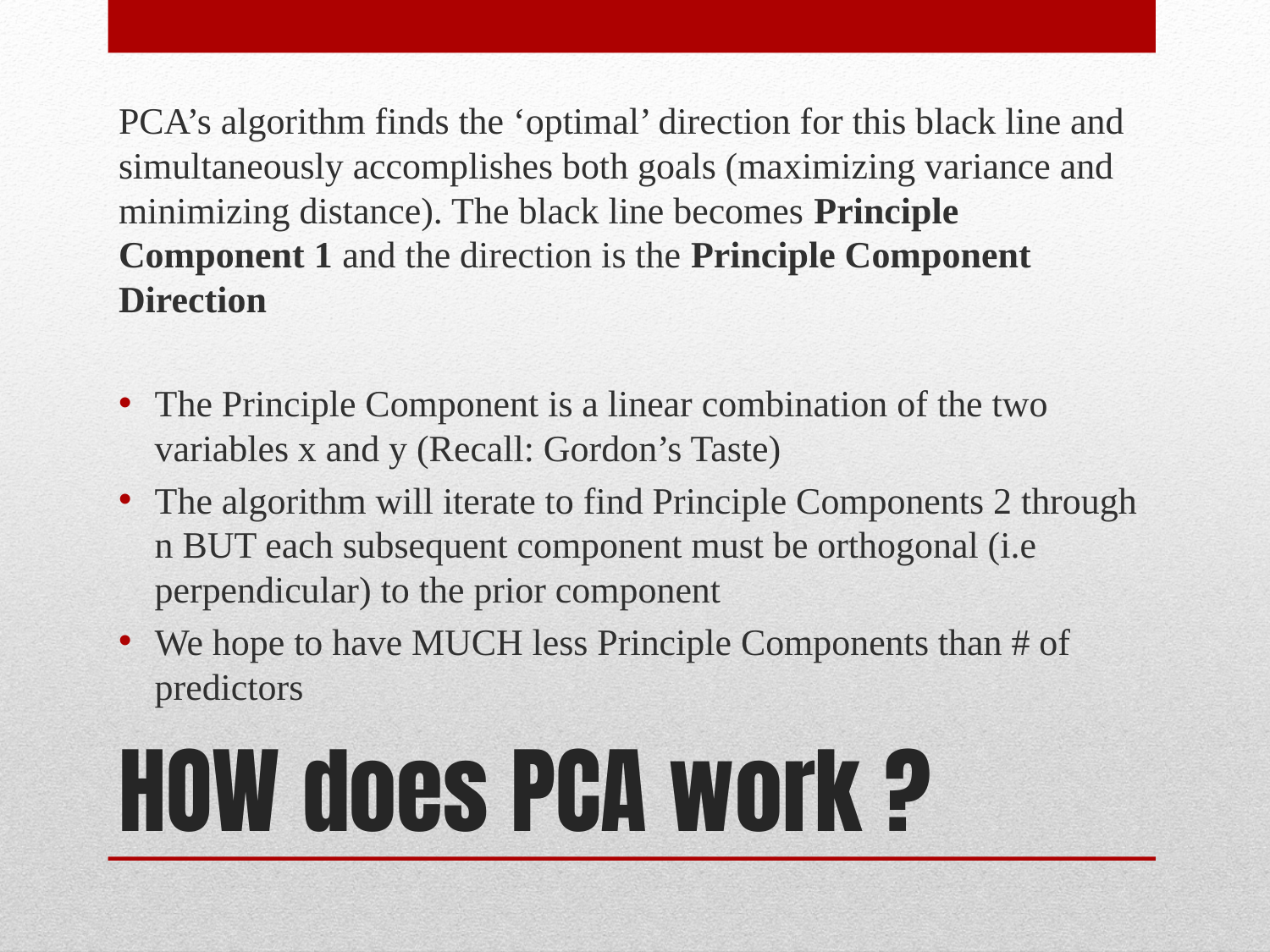

PCA’s algorithm finds the ‘optimal’ direction for this black line and simultaneously accomplishes both goals (maximizing variance and minimizing distance). The black line becomes Principle Component 1 and the direction is the Principle Component Direction

The Principle Component is a linear combination of the two variables x and y (Recall: Gordon’s Taste)
The algorithm will iterate to find Principle Components 2 through n BUT each subsequent component must be orthogonal (i.e perpendicular) to the prior component
We hope to have MUCH less Principle Components than # of predictors
# HOW does PCA work ?